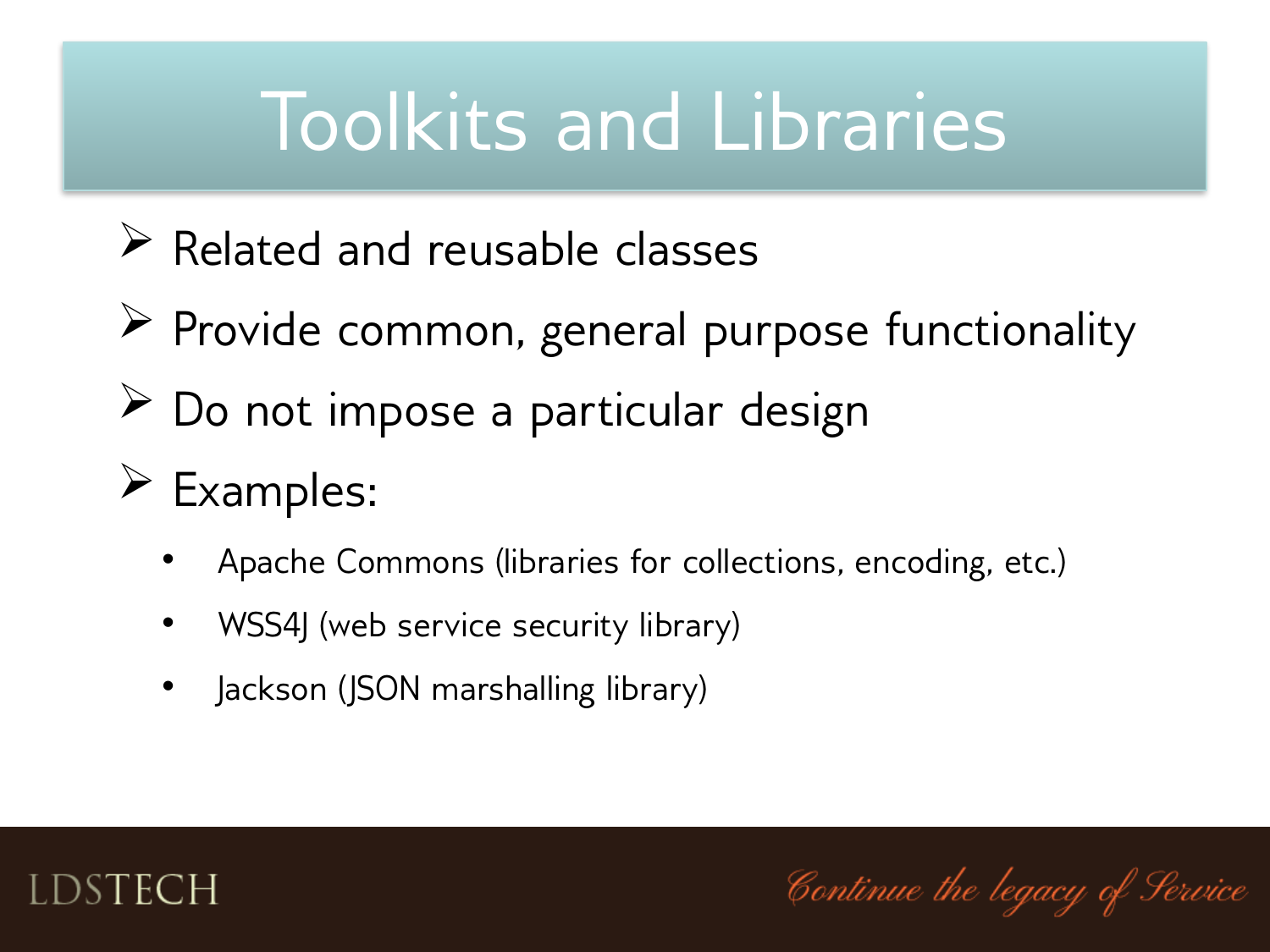

# Toolkits and Libraries
Related and reusable classes
Provide common, general purpose functionality
Do not impose a particular design
Examples:
Apache Commons (libraries for collections, encoding, etc.)
WSS4J (web service security library)
Jackson (JSON marshalling library)